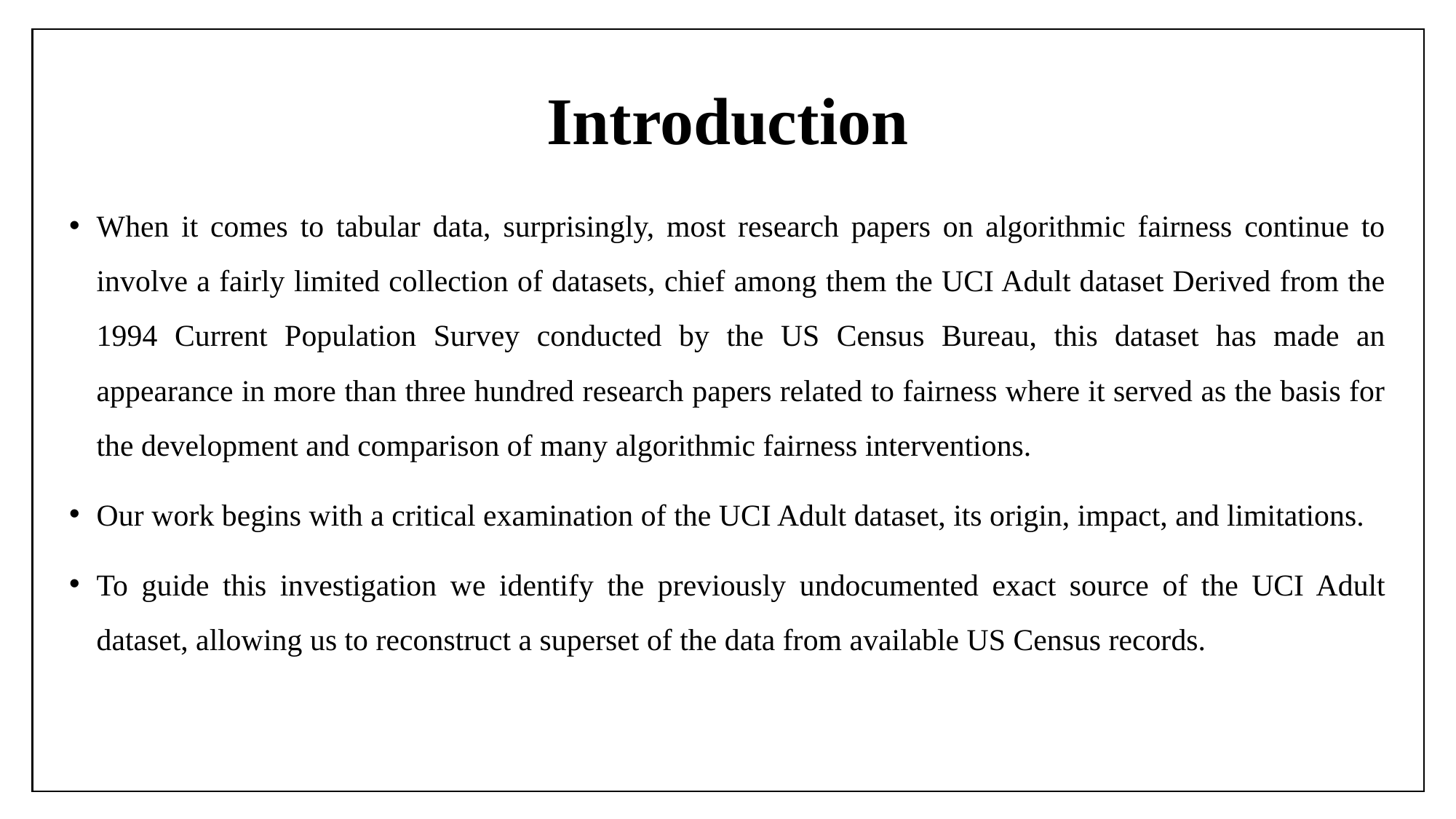

# Introduction
When it comes to tabular data, surprisingly, most research papers on algorithmic fairness continue to involve a fairly limited collection of datasets, chief among them the UCI Adult dataset Derived from the 1994 Current Population Survey conducted by the US Census Bureau, this dataset has made an appearance in more than three hundred research papers related to fairness where it served as the basis for the development and comparison of many algorithmic fairness interventions.
Our work begins with a critical examination of the UCI Adult dataset, its origin, impact, and limitations.
To guide this investigation we identify the previously undocumented exact source of the UCI Adult dataset, allowing us to reconstruct a superset of the data from available US Census records.